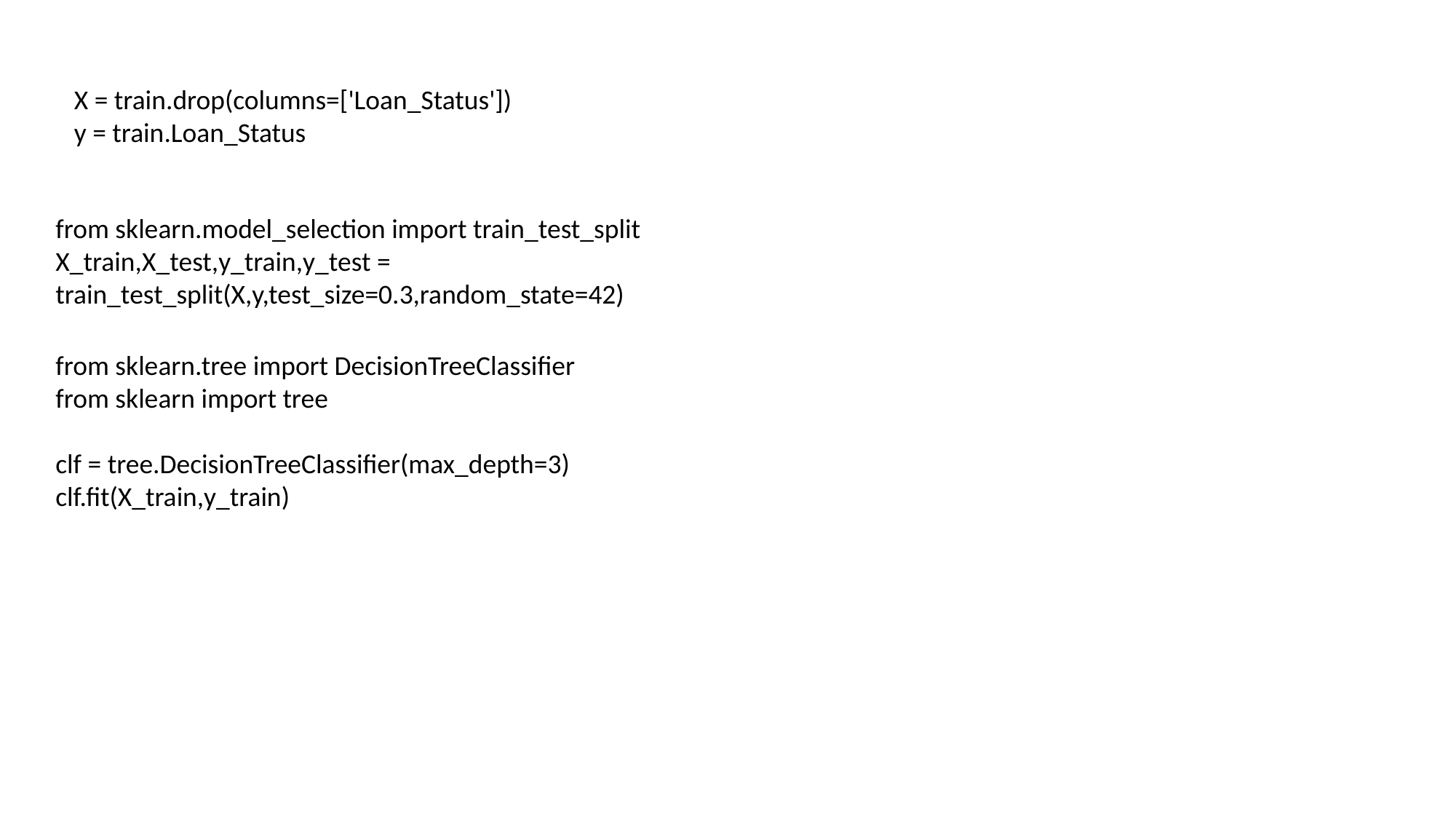

X = train.drop(columns=['Loan_Status'])
y = train.Loan_Status
from sklearn.model_selection import train_test_split
X_train,X_test,y_train,y_test = train_test_split(X,y,test_size=0.3,random_state=42)
from sklearn.tree import DecisionTreeClassifier
from sklearn import tree

clf = tree.DecisionTreeClassifier(max_depth=3)
clf.fit(X_train,y_train)